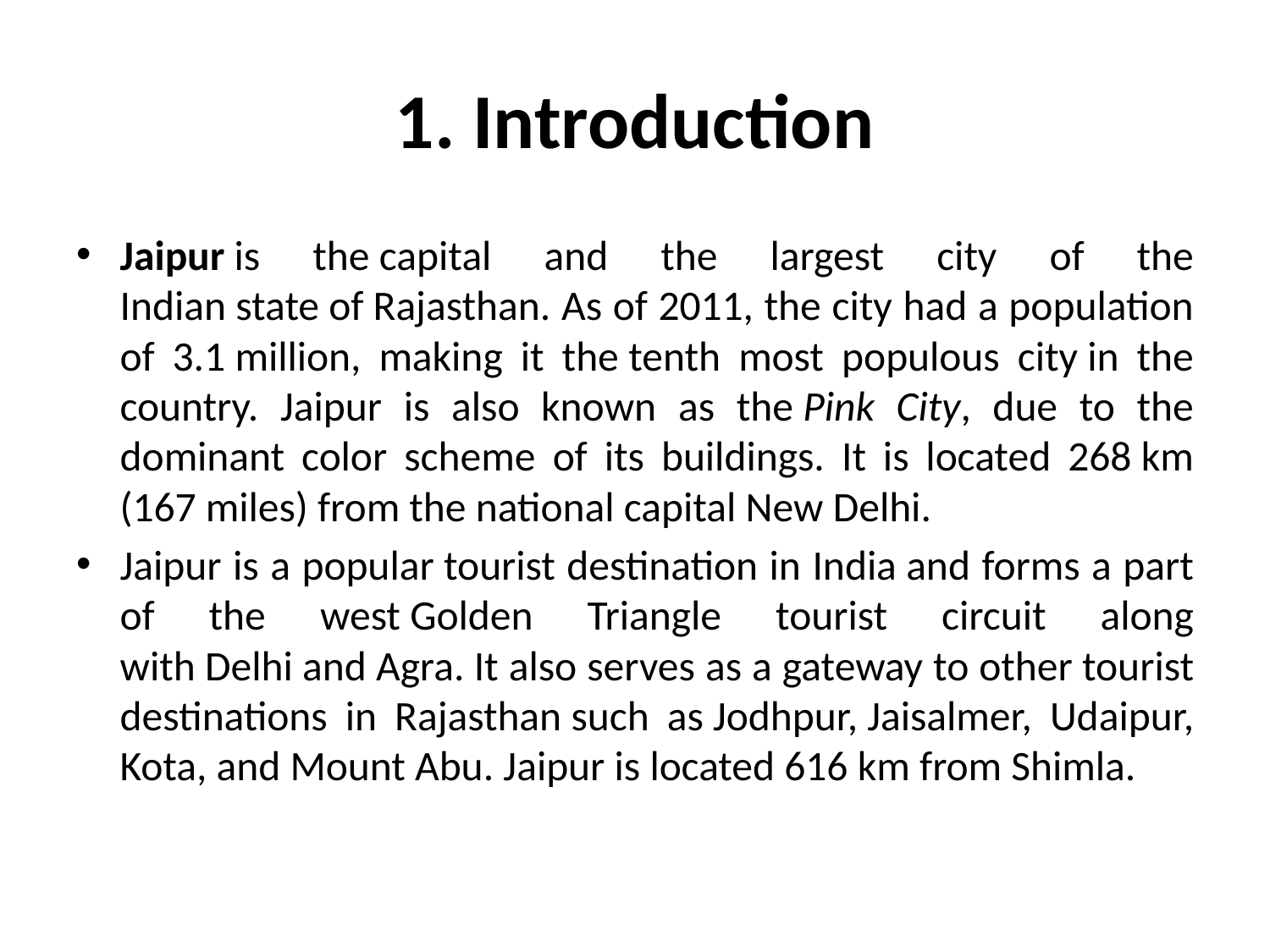

# 1. Introduction
Jaipur is the capital and the largest city of the Indian state of Rajasthan. As of 2011, the city had a population of 3.1 million, making it the tenth most populous city in the country. Jaipur is also known as the Pink City, due to the dominant color scheme of its buildings. It is located 268 km (167 miles) from the national capital New Delhi.
Jaipur is a popular tourist destination in India and forms a part of the west Golden Triangle tourist circuit along with Delhi and Agra. It also serves as a gateway to other tourist destinations in Rajasthan such as Jodhpur, Jaisalmer, Udaipur, Kota, and Mount Abu. Jaipur is located 616 km from Shimla.